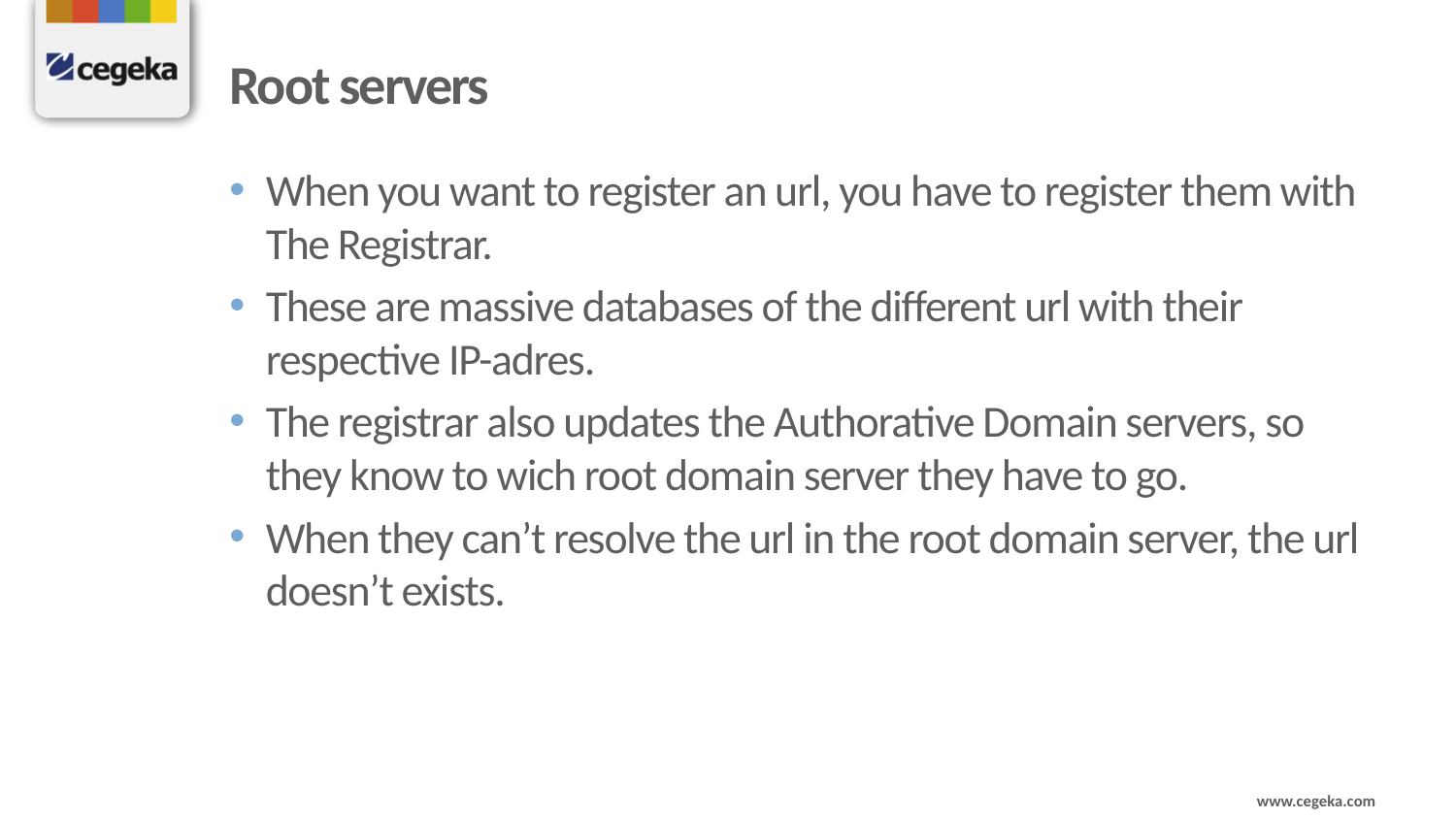

# Root servers
When you want to register an url, you have to register them with The Registrar.
These are massive databases of the different url with their respective IP-adres.
The registrar also updates the Authorative Domain servers, so they know to wich root domain server they have to go.
When they can’t resolve the url in the root domain server, the url doesn’t exists.